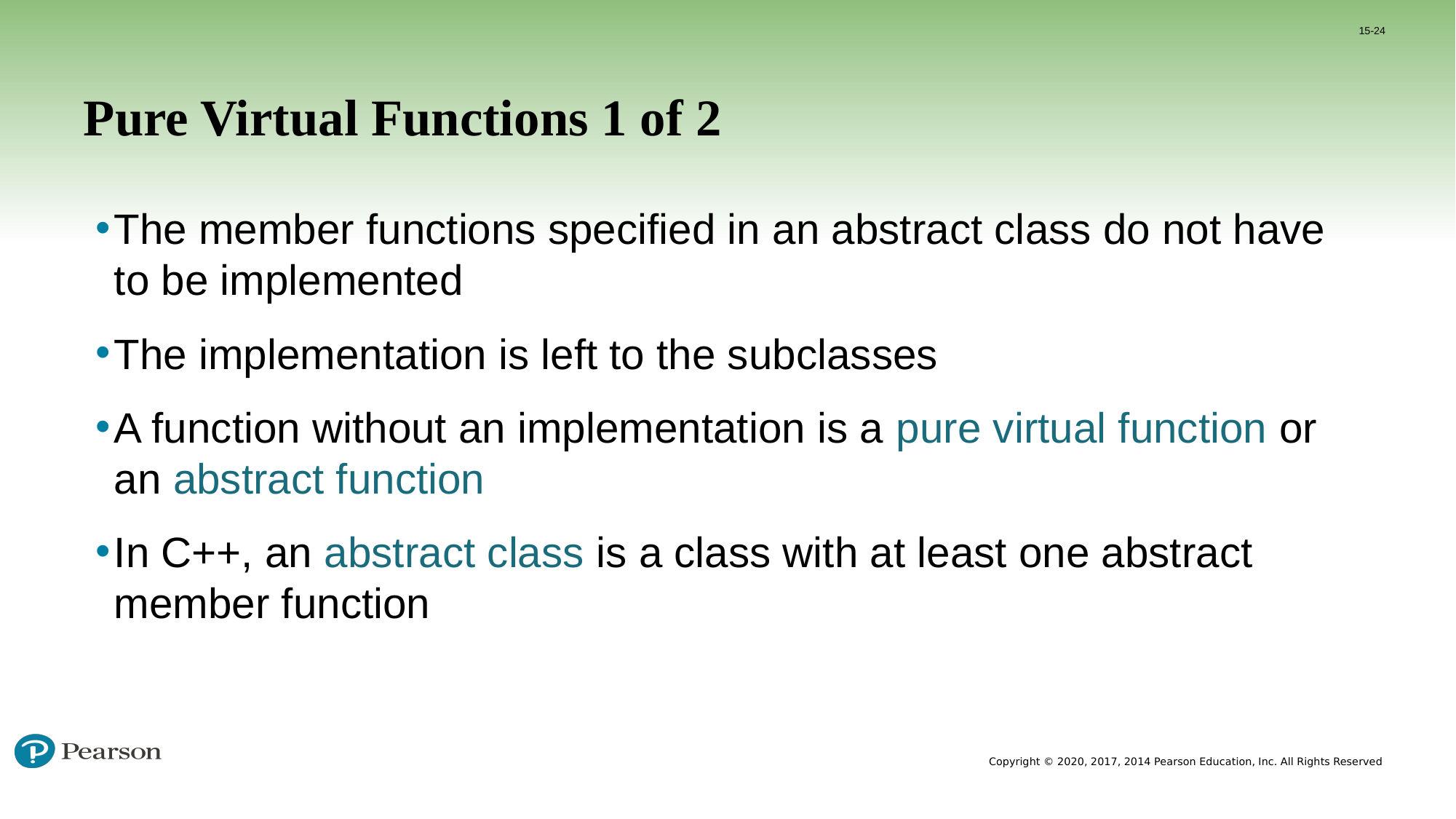

15-24
# Pure Virtual Functions 1 of 2
The member functions specified in an abstract class do not have to be implemented
The implementation is left to the subclasses
A function without an implementation is a pure virtual function or an abstract function
In C++, an abstract class is a class with at least one abstract member function